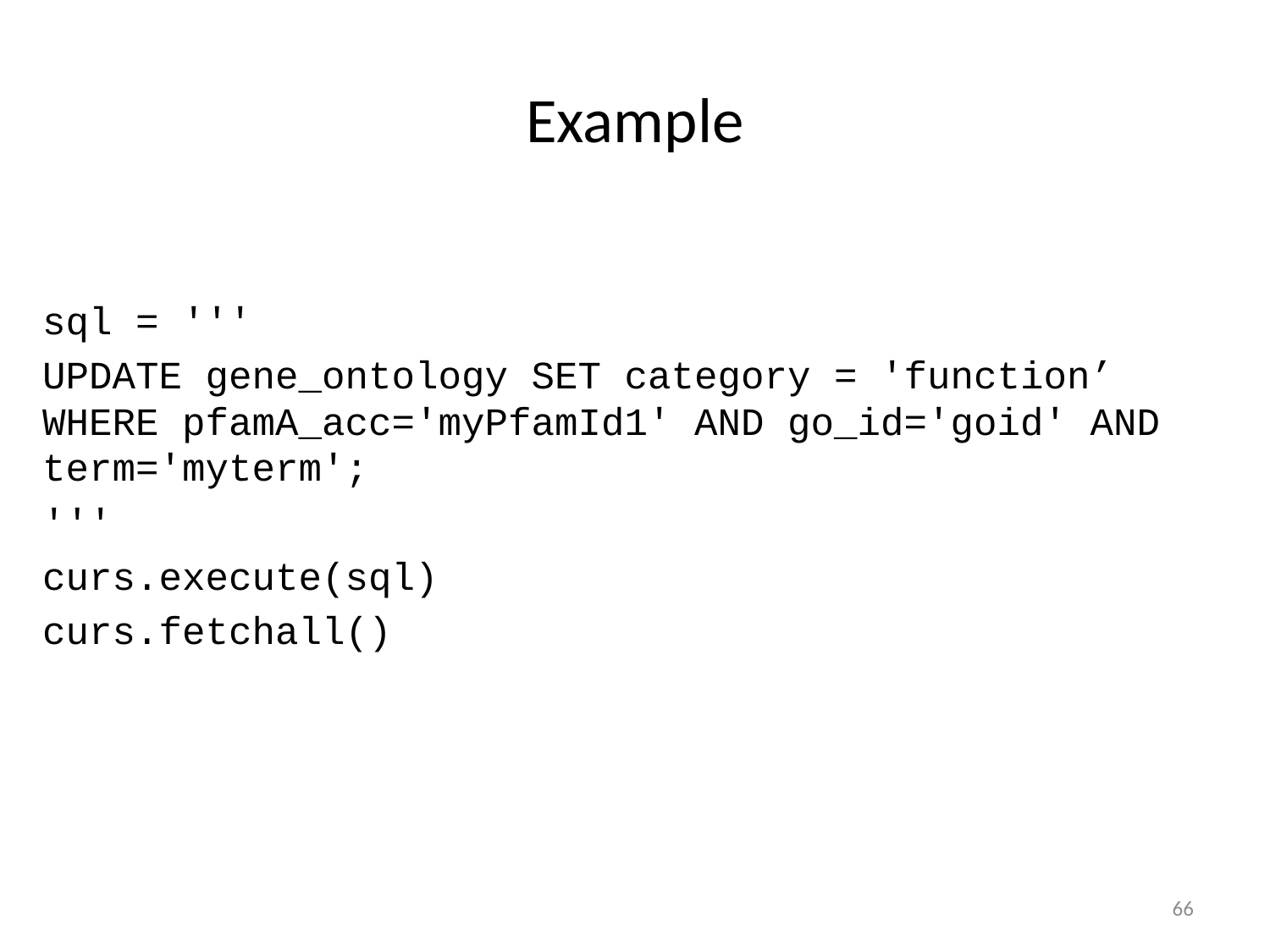

# Example

sql = '''
UPDATE gene_ontology SET category = 'function’ WHERE pfamA_acc='myPfamId1' AND go_id='goid' AND term='myterm';
'''
curs.execute(sql)
curs.fetchall()
66